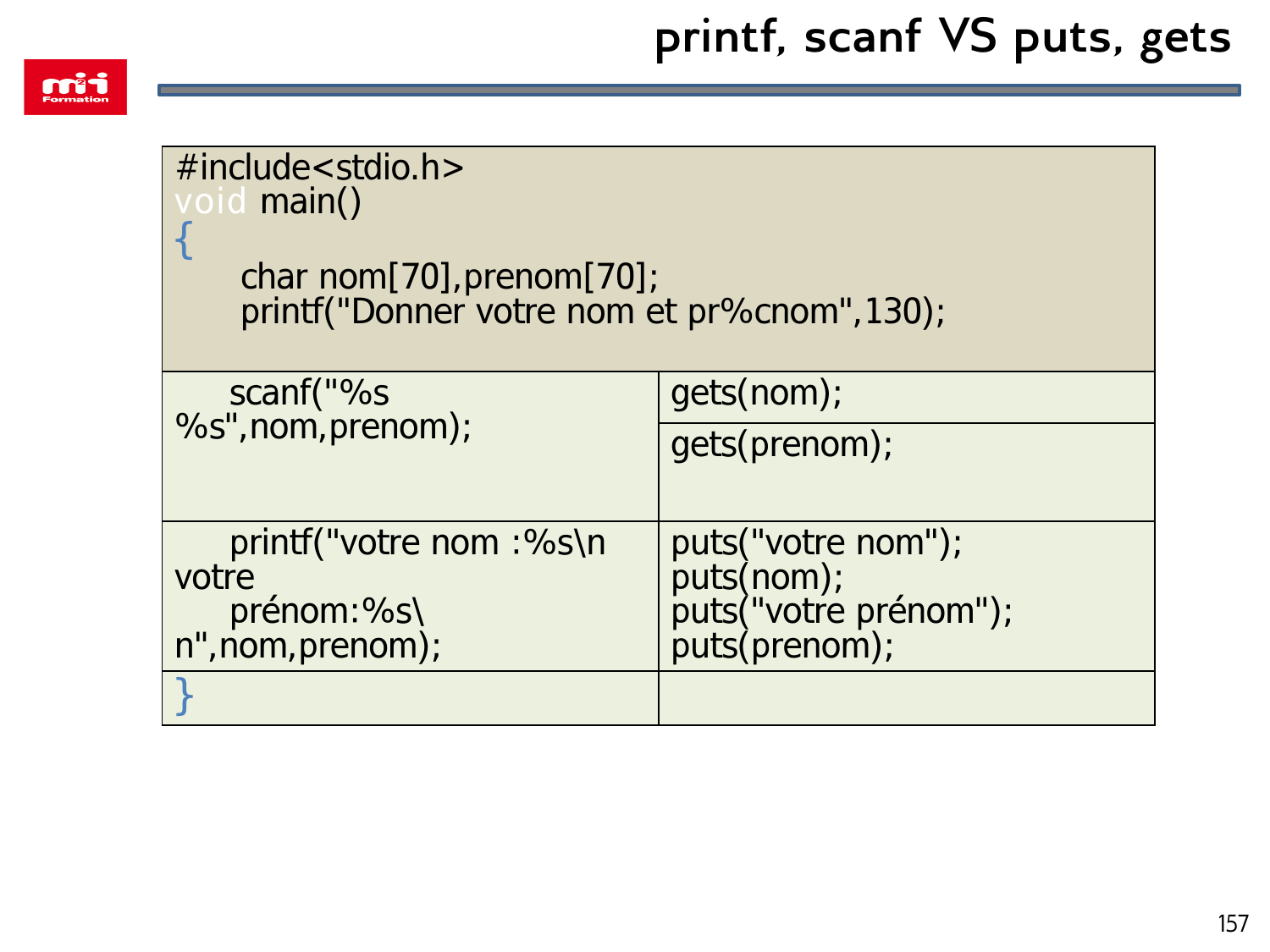

# printf, scanf VS puts, gets
| #include<stdio.h> void main() { char nom[70],prenom[70]; printf("Donner votre nom et pr%cnom",130); |  |
| --- | --- |
| scanf("%s%s",nom,prenom); | gets(nom); |
|  | gets(prenom); |
| printf("votre nom :%s\n votre prénom:%s\n",nom,prenom); | puts("votre nom"); puts(nom); puts("votre prénom"); puts(prenom); |
| } |  |
157